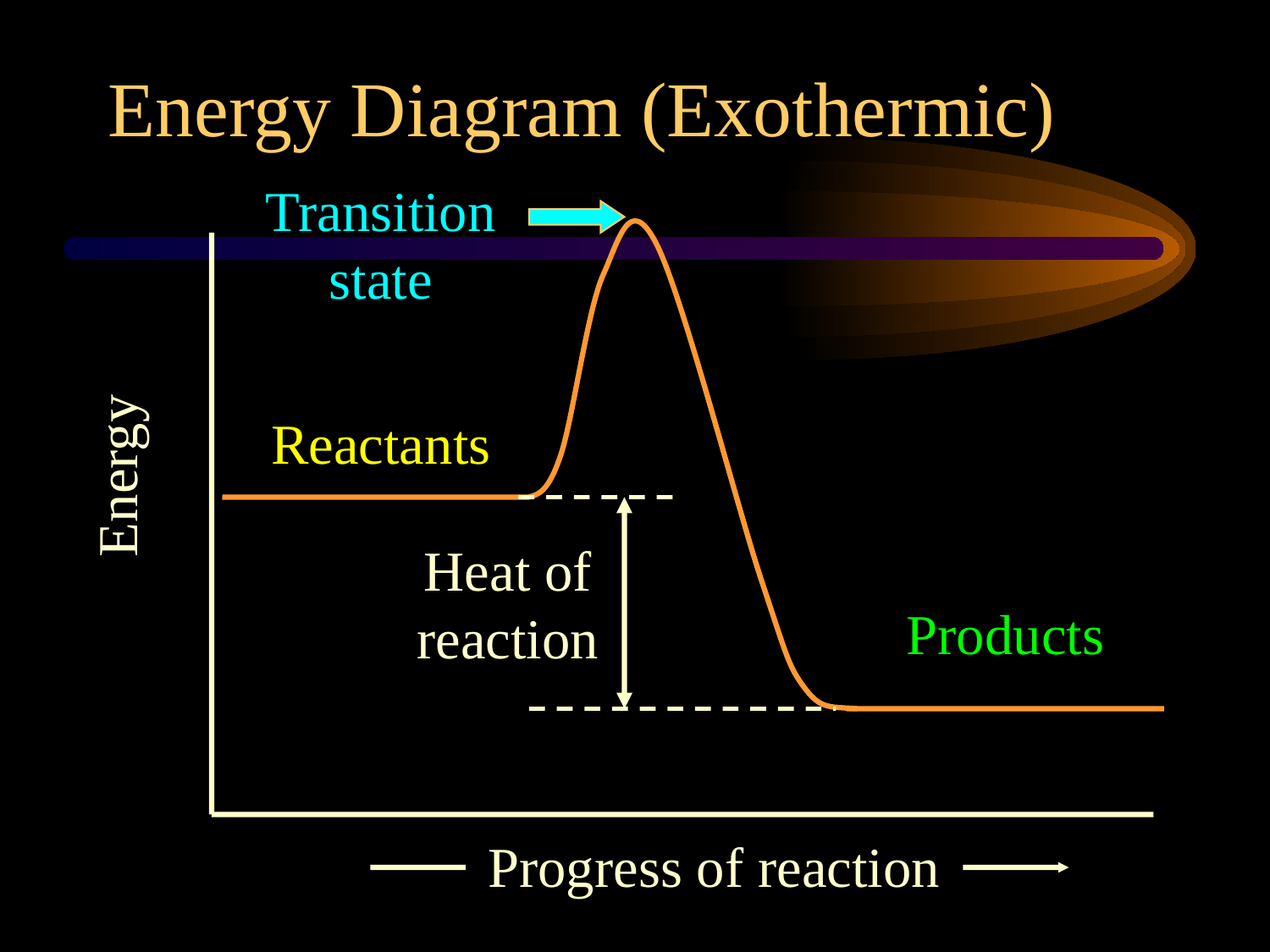

Energy Diagram (Exothermic)
Transition state

Reactants
Energy

Heat of reaction
Products

Progress of reaction